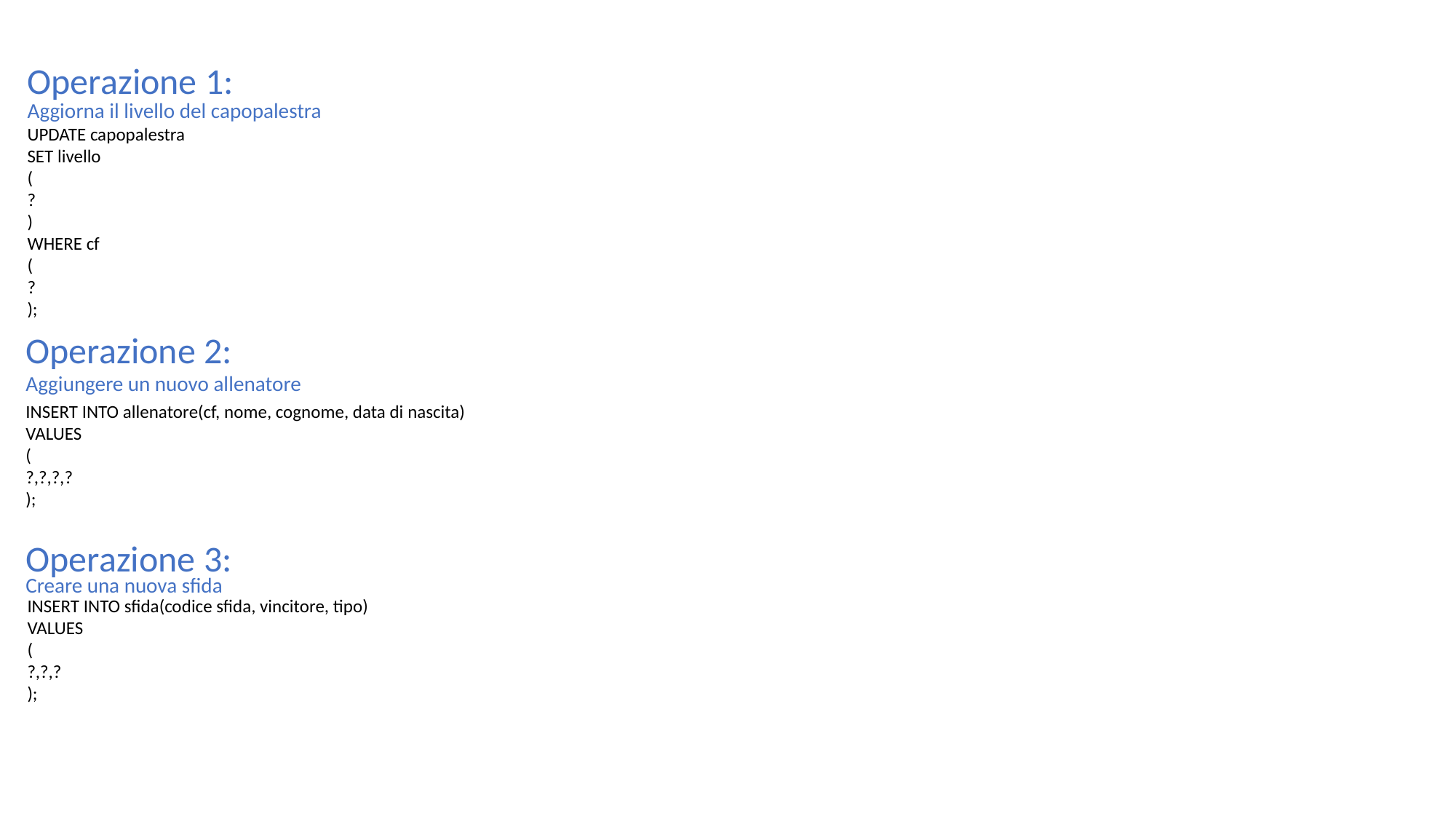

Operazione 1:
Aggiorna il livello del capopalestra
UPDATE capopalestra
SET livello
(
?
)
WHERE cf
(
?
);
# Operazione 2:
Aggiungere un nuovo allenatore
INSERT INTO allenatore(cf, nome, cognome, data di nascita)
VALUES
(
?,?,?,?
);
Operazione 3:
Creare una nuova sfida
INSERT INTO sfida(codice sfida, vincitore, tipo)
VALUES
(
?,?,?
);